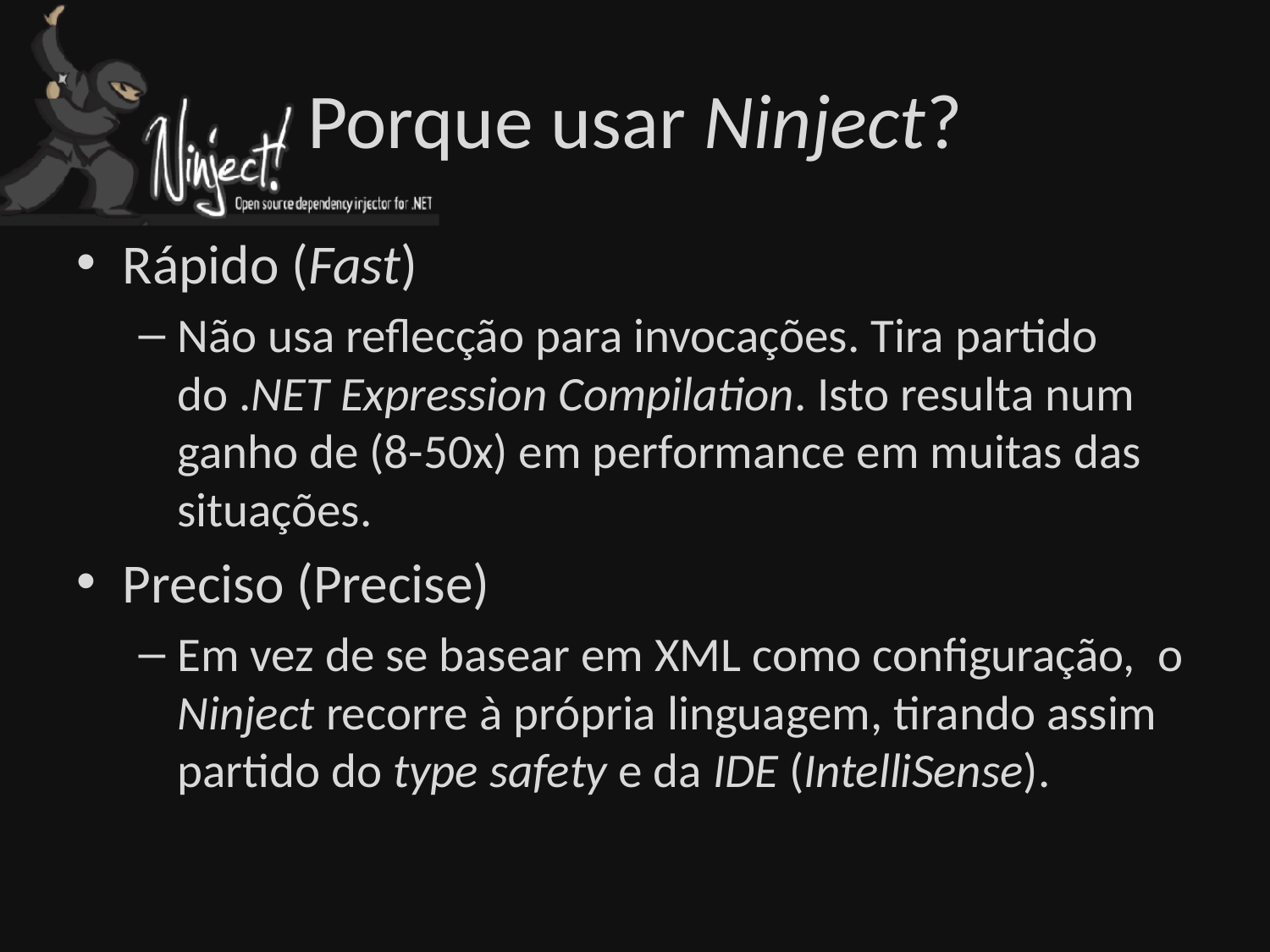

# Porque usar Ninject?
Rápido (Fast)
Não usa reflecção para invocações. Tira partido do .NET Expression Compilation. Isto resulta num ganho de (8-50x) em performance em muitas das situações.
Preciso (Precise)
Em vez de se basear em XML como configuração,  o Ninject recorre à própria linguagem, tirando assim partido do type safety e da IDE (IntelliSense).